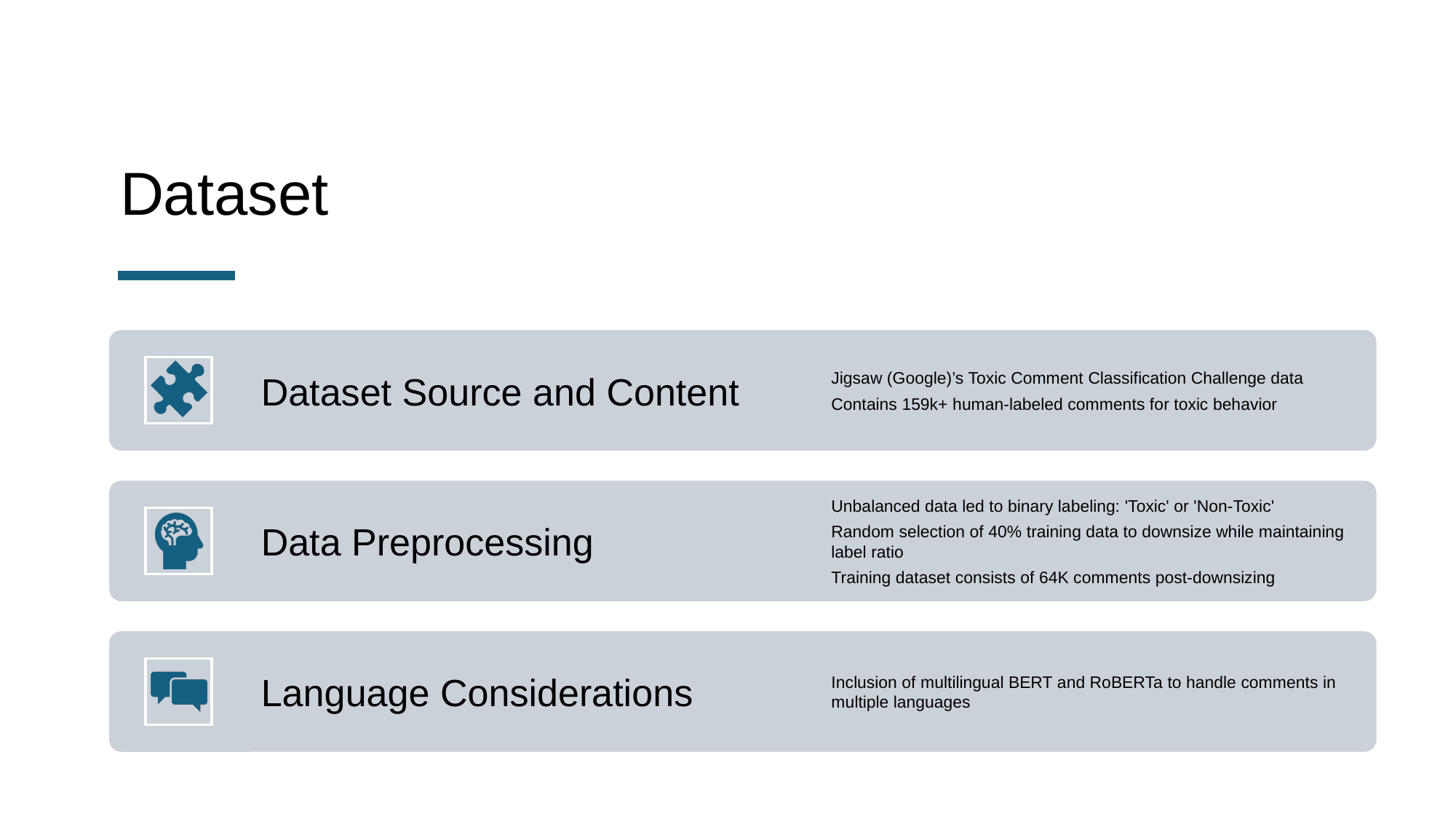

# Dataset

Dataset Source and Content

Jigsaw (Google)’s Toxic Comment Classification Challenge data
Contains 159k+ human-labeled comments for toxic behavior

Data Preprocessing

Unbalanced data led to binary labeling: 'Toxic' or 'Non-Toxic'
Random selection of 40% training data to downsize while maintaining label ratio
Training dataset consists of 64K comments post-downsizing

Language Considerations

Inclusion of multilingual BERT and RoBERTa to handle comments in multiple languages